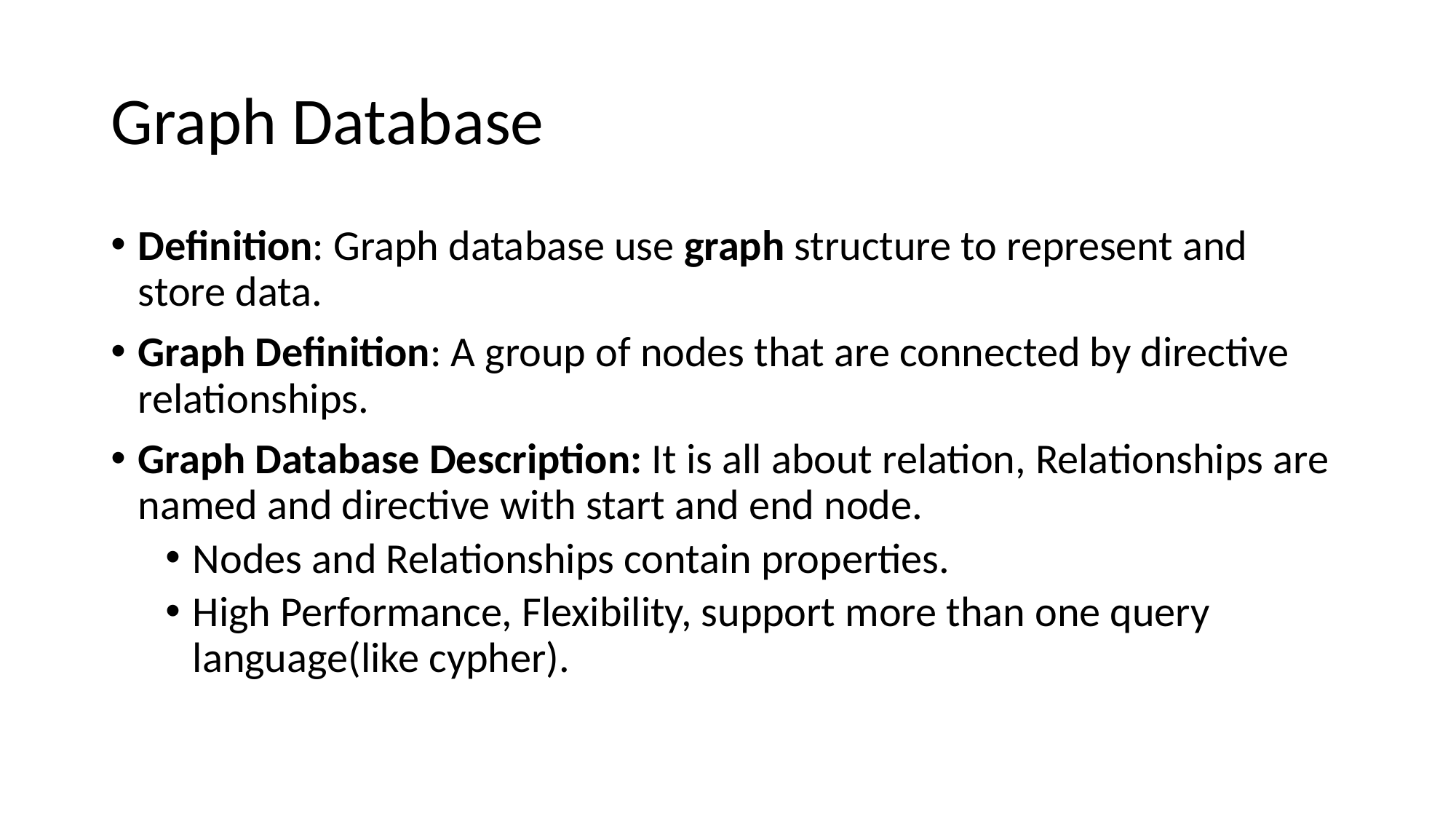

# Graph Database
Definition: Graph database use graph structure to represent and store data.
Graph Definition: A group of nodes that are connected by directive relationships.
Graph Database Description: It is all about relation, Relationships are named and directive with start and end node.
Nodes and Relationships contain properties.
High Performance, Flexibility, support more than one query language(like cypher).